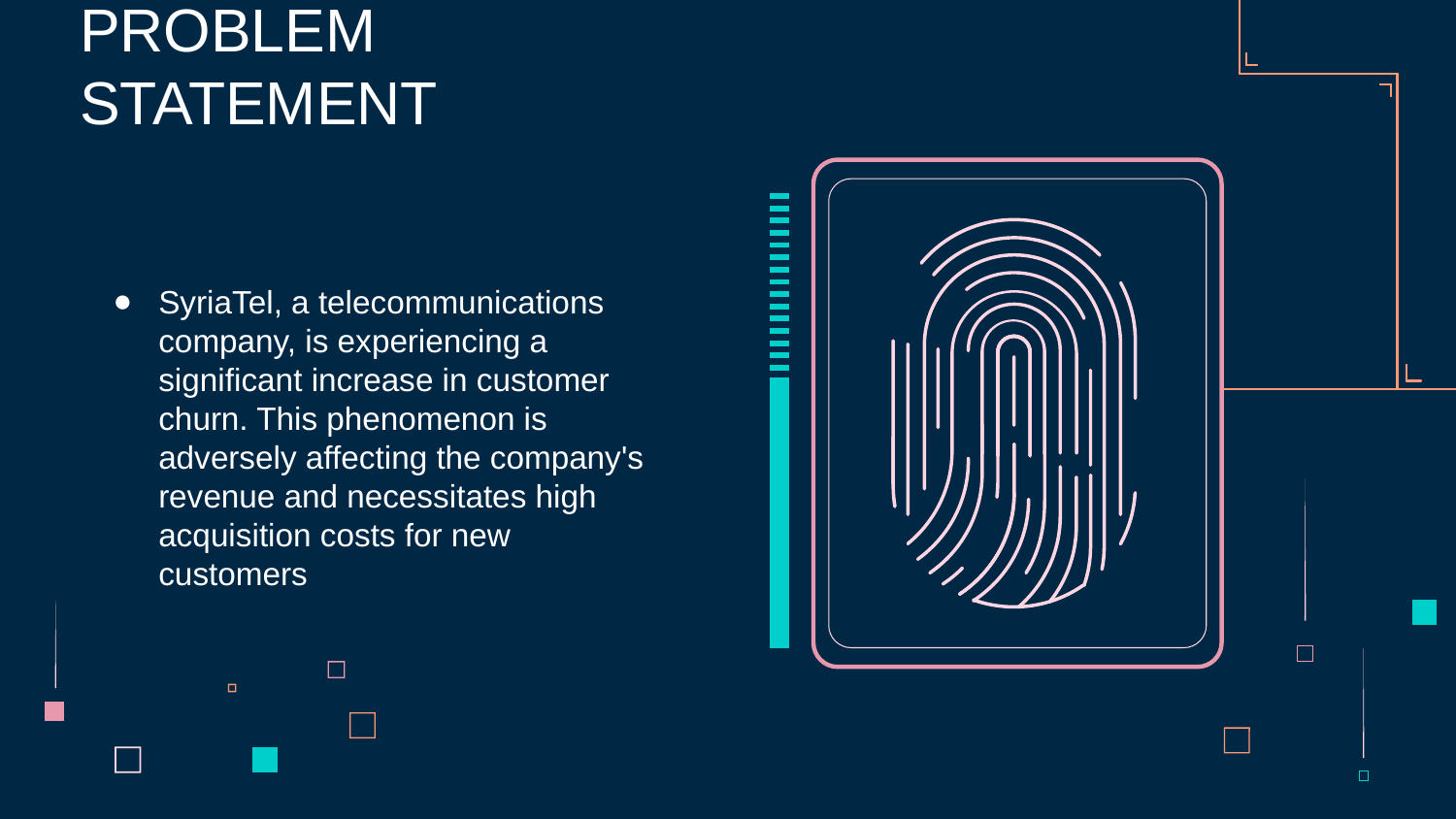

# PROBLEM STATEMENT

SyriaTel, a telecommunications company, is experiencing a significant increase in customer churn. This phenomenon is adversely affecting the company's revenue and necessitates high acquisition costs for new customers